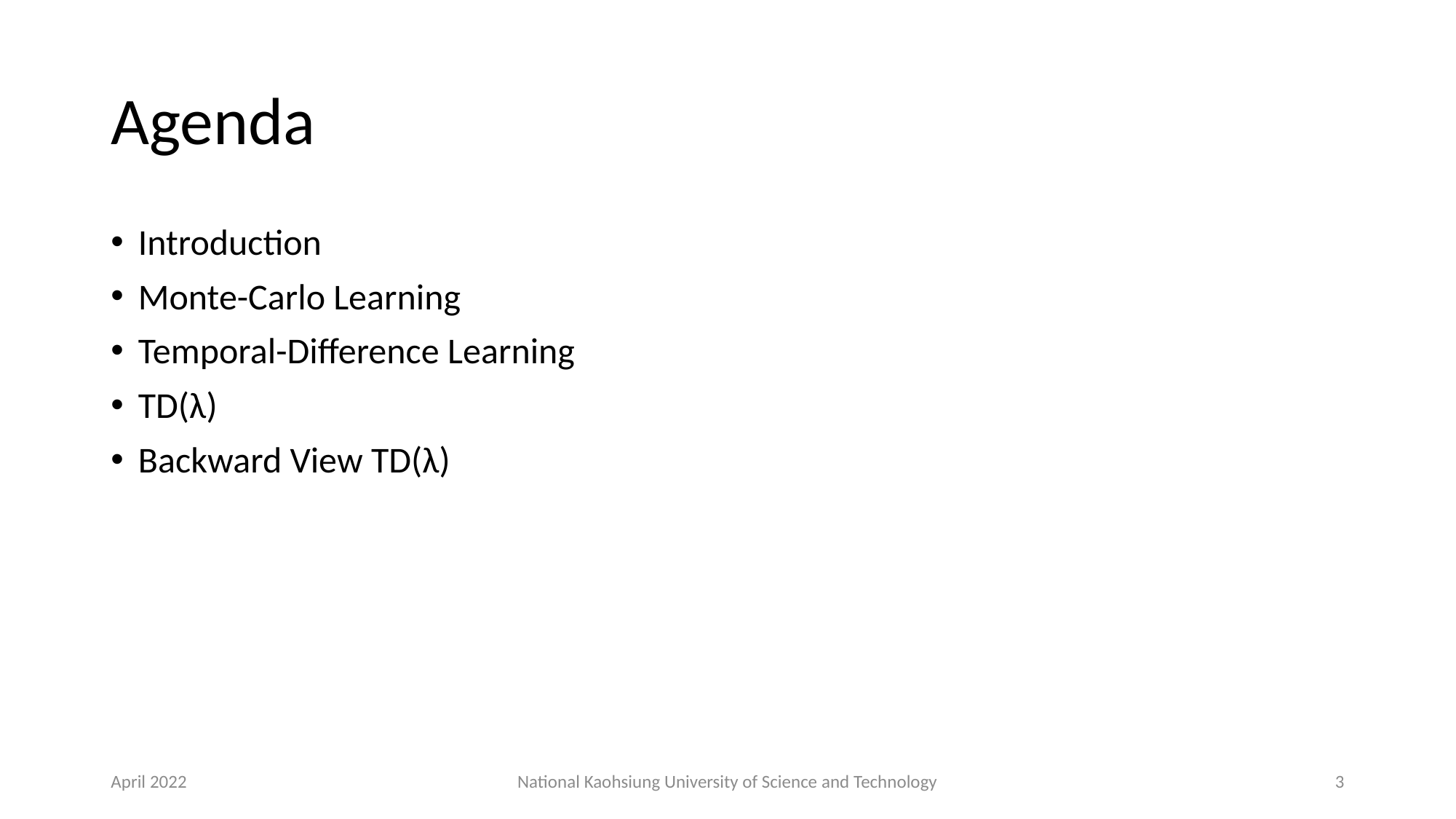

# Agenda
Introduction
Monte-Carlo Learning
Temporal-Difference Learning
TD(λ)
Backward View TD(λ)
April 2022
National Kaohsiung University of Science and Technology
3